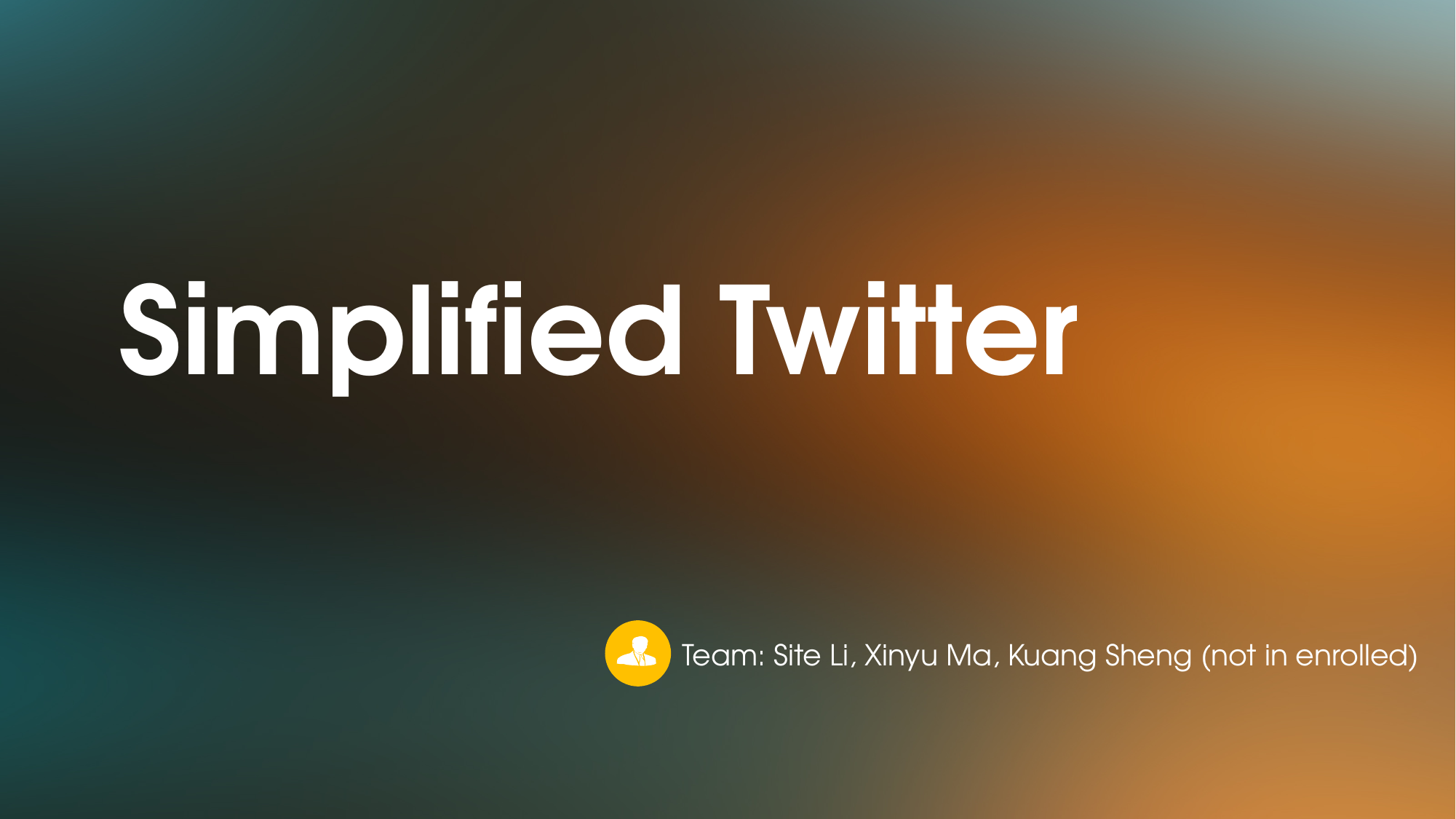

Simplified Twitter

Team: Site Li, Xinyu Ma, Kuang Sheng (not in enrolled)